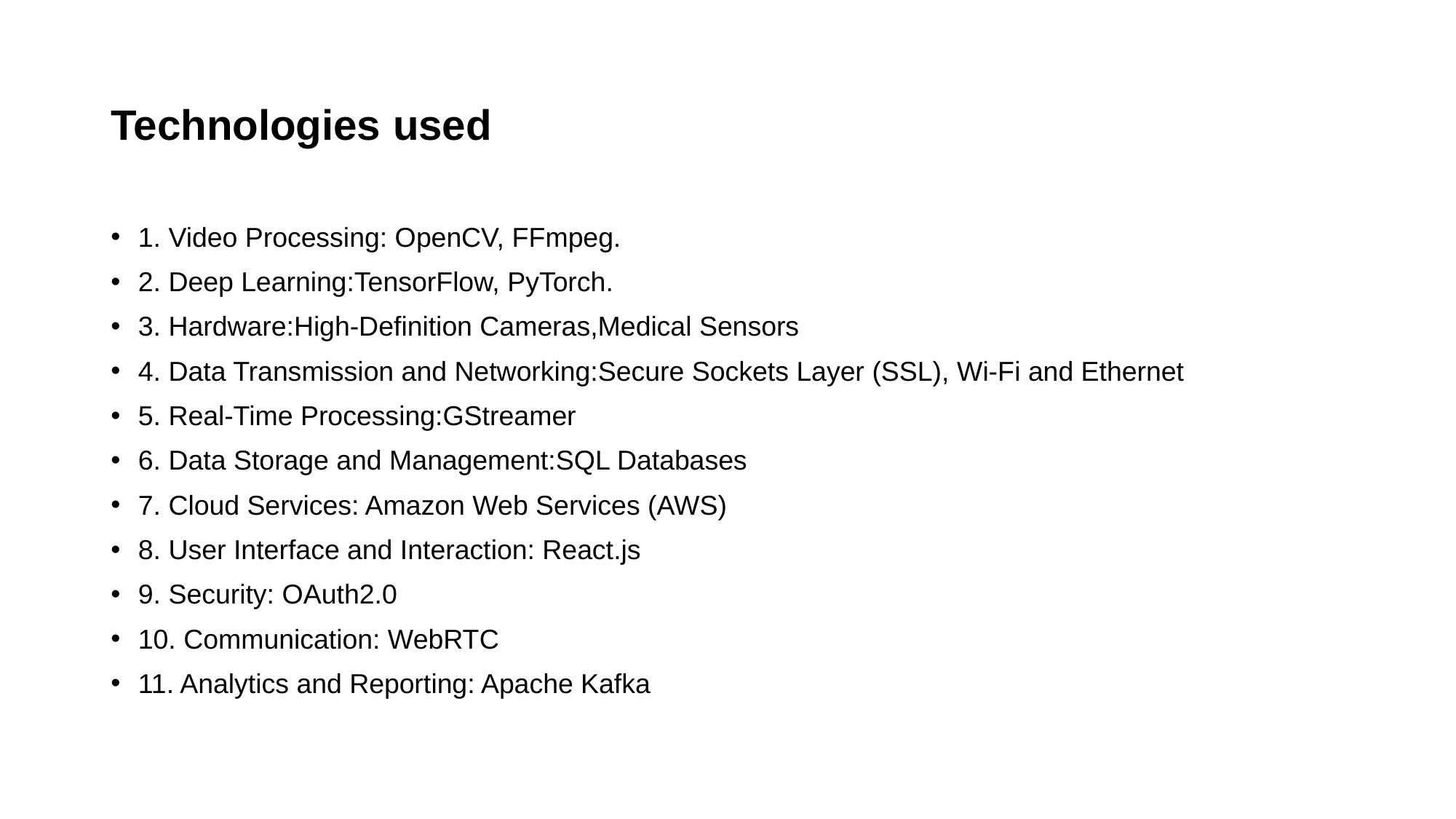

# Technologies used
1. Video Processing: OpenCV, FFmpeg.
2. Deep Learning:TensorFlow, PyTorch.
3. Hardware:High-Definition Cameras,Medical Sensors
4. Data Transmission and Networking:Secure Sockets Layer (SSL), Wi-Fi and Ethernet
5. Real-Time Processing:GStreamer
6. Data Storage and Management:SQL Databases
7. Cloud Services: Amazon Web Services (AWS)
8. User Interface and Interaction: React.js
9. Security: OAuth2.0
10. Communication: WebRTC
11. Analytics and Reporting: Apache Kafka